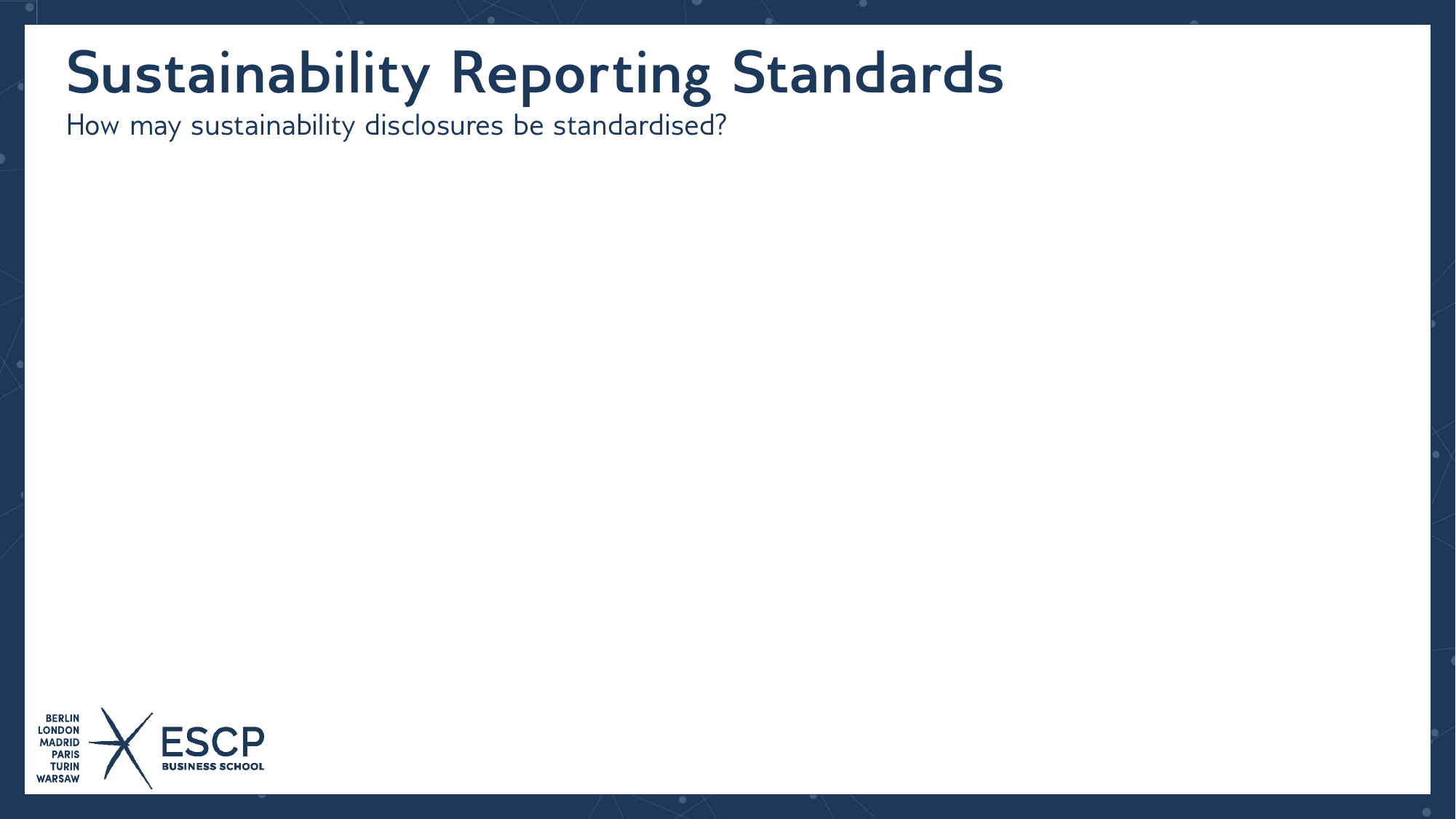

# Sustainability Reporting Standards
How may sustainability disclosures be standardised?